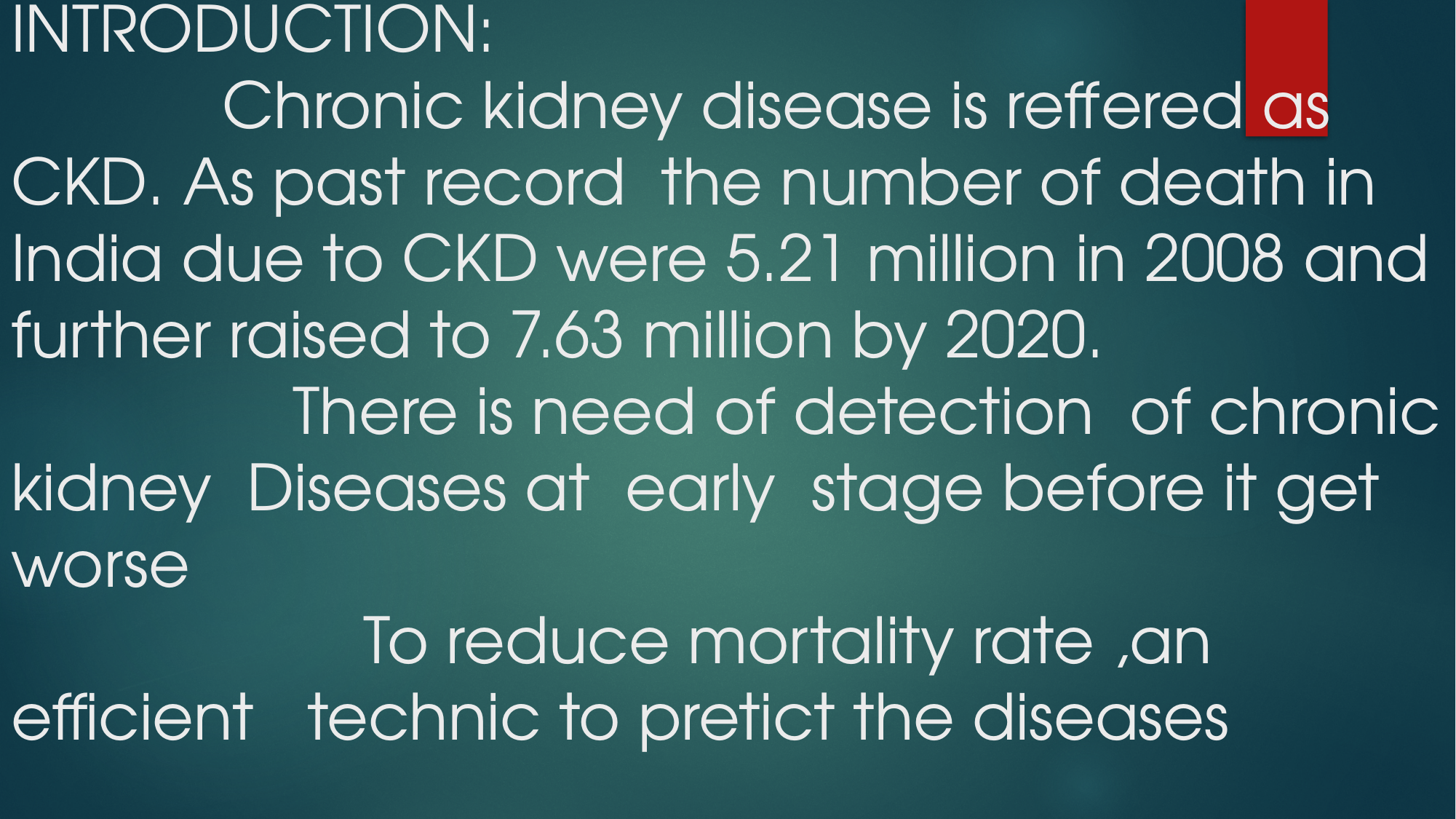

INTRODUCTION:
            Chronic kidney disease is reffered as  CKD. As past record  the number of death in India due to CKD were 5.21 million in 2008 and further raised to 7.63 million by 2020.
                There is need of detection  of chronic kidney  Diseases at  early  stage before it get worse
                    To reduce mortality rate ,an efficient   technic to pretict the diseases